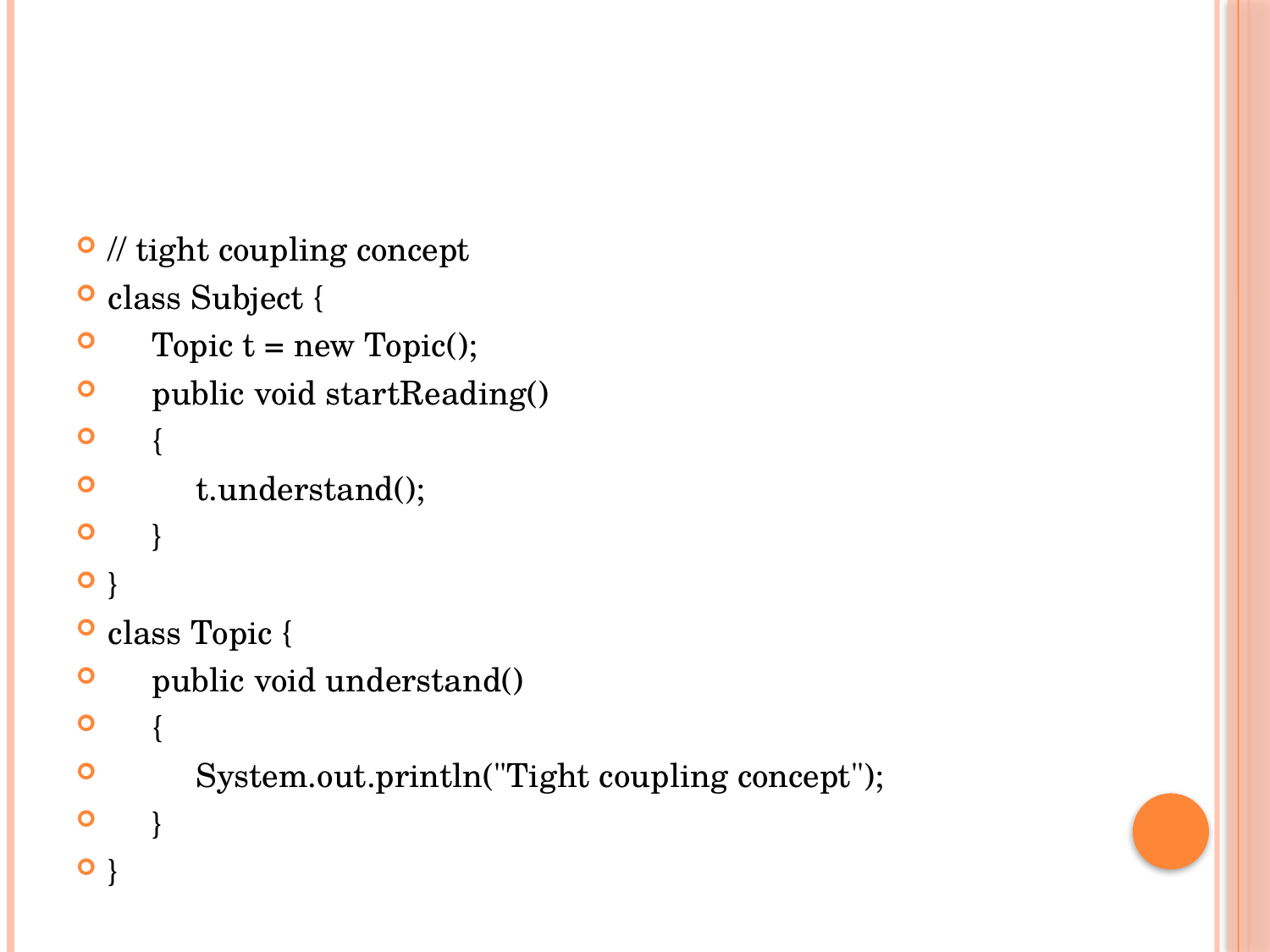

#
// tight coupling concept
class Subject {
    Topic t = new Topic();
    public void startReading()
    {
        t.understand();
    }
}
class Topic {
    public void understand()
    {
        System.out.println("Tight coupling concept");
    }
}